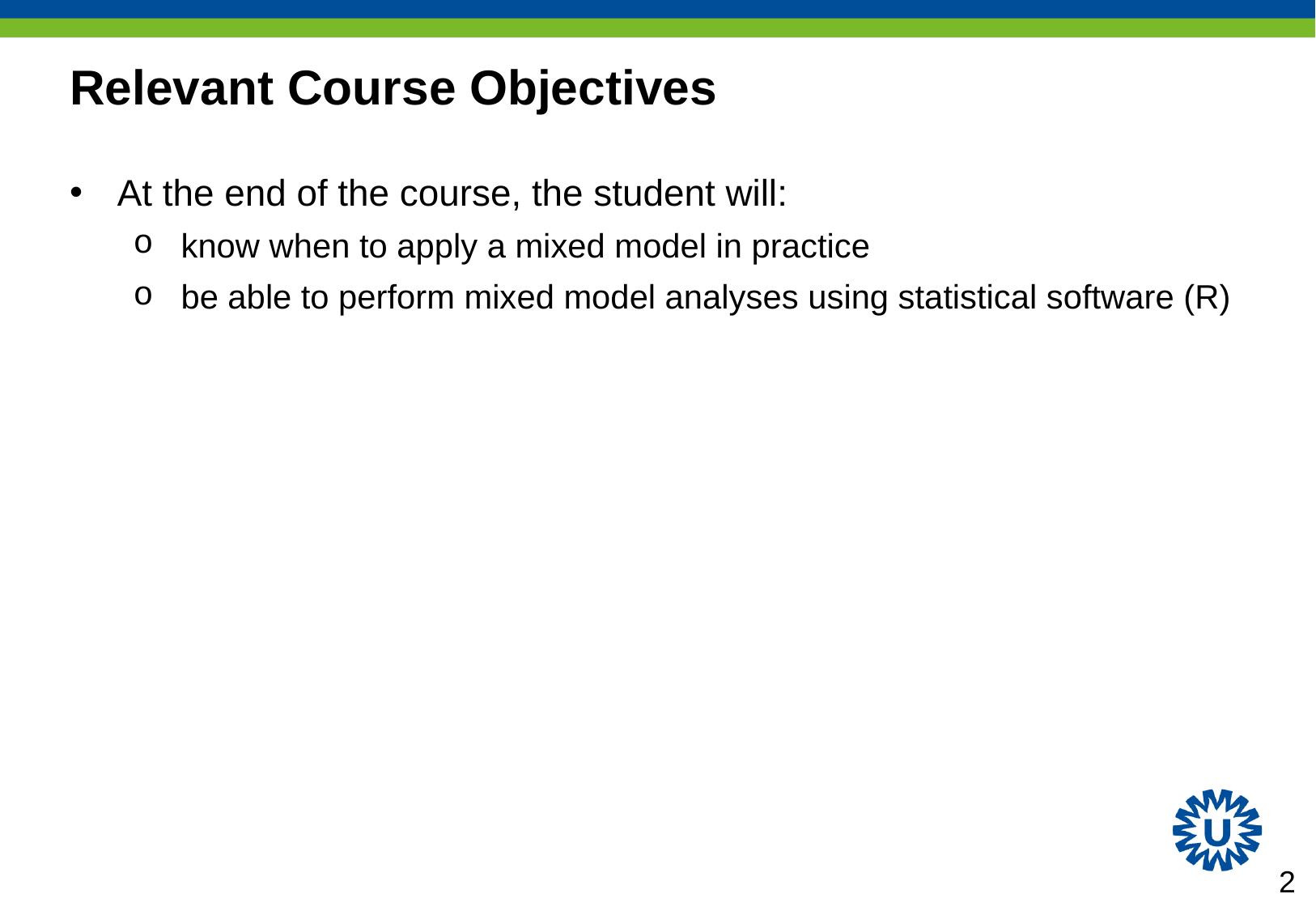

# Relevant Course Objectives
At the end of the course, the student will:
know when to apply a mixed model in practice
be able to perform mixed model analyses using statistical software (R)

2